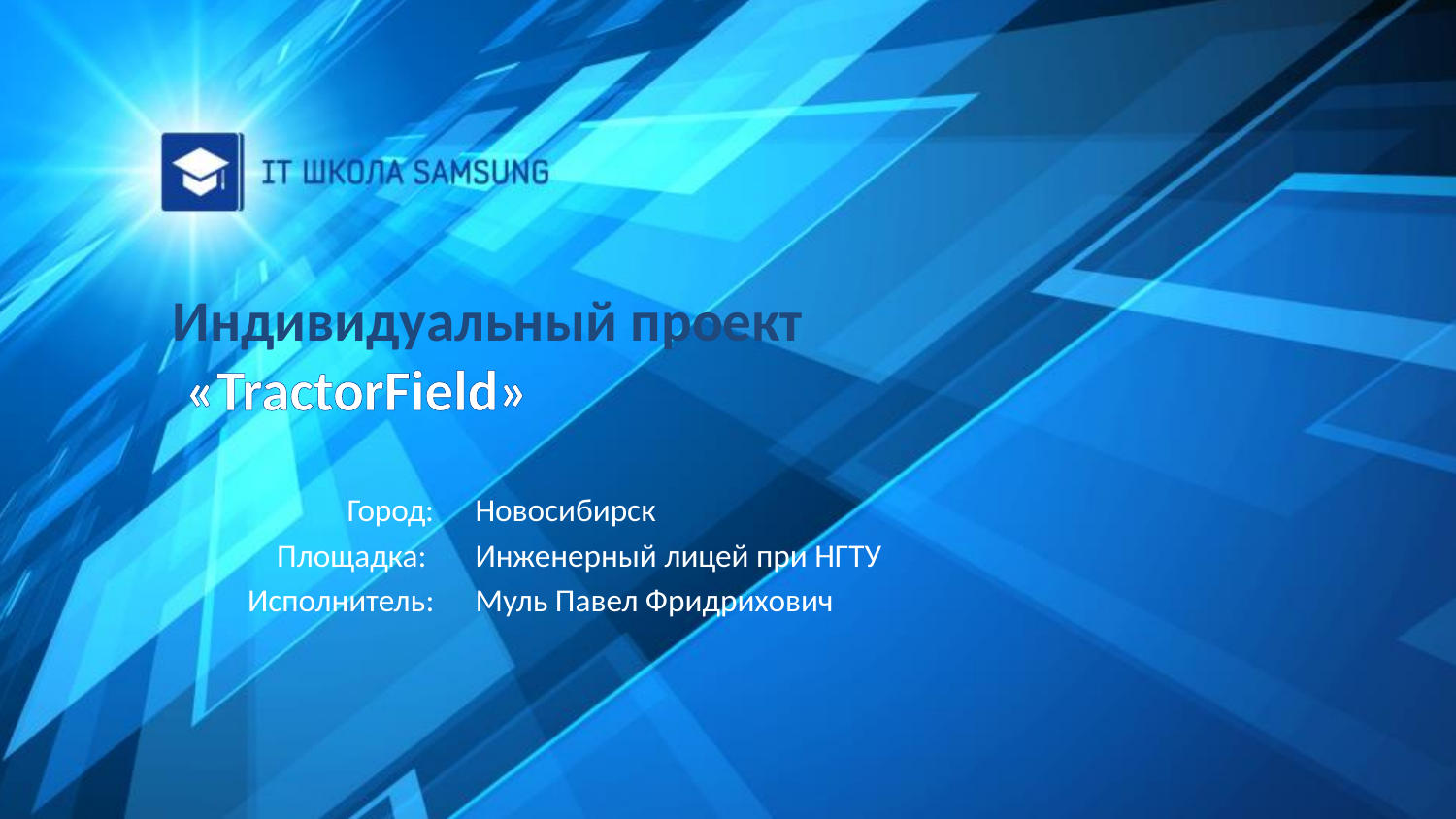

# Индивидуальный проект «TractorField»
Город:
Площадка:
Исполнитель:
Новосибирск
Инженерный лицей при НГТУ
Муль Павел Фридрихович